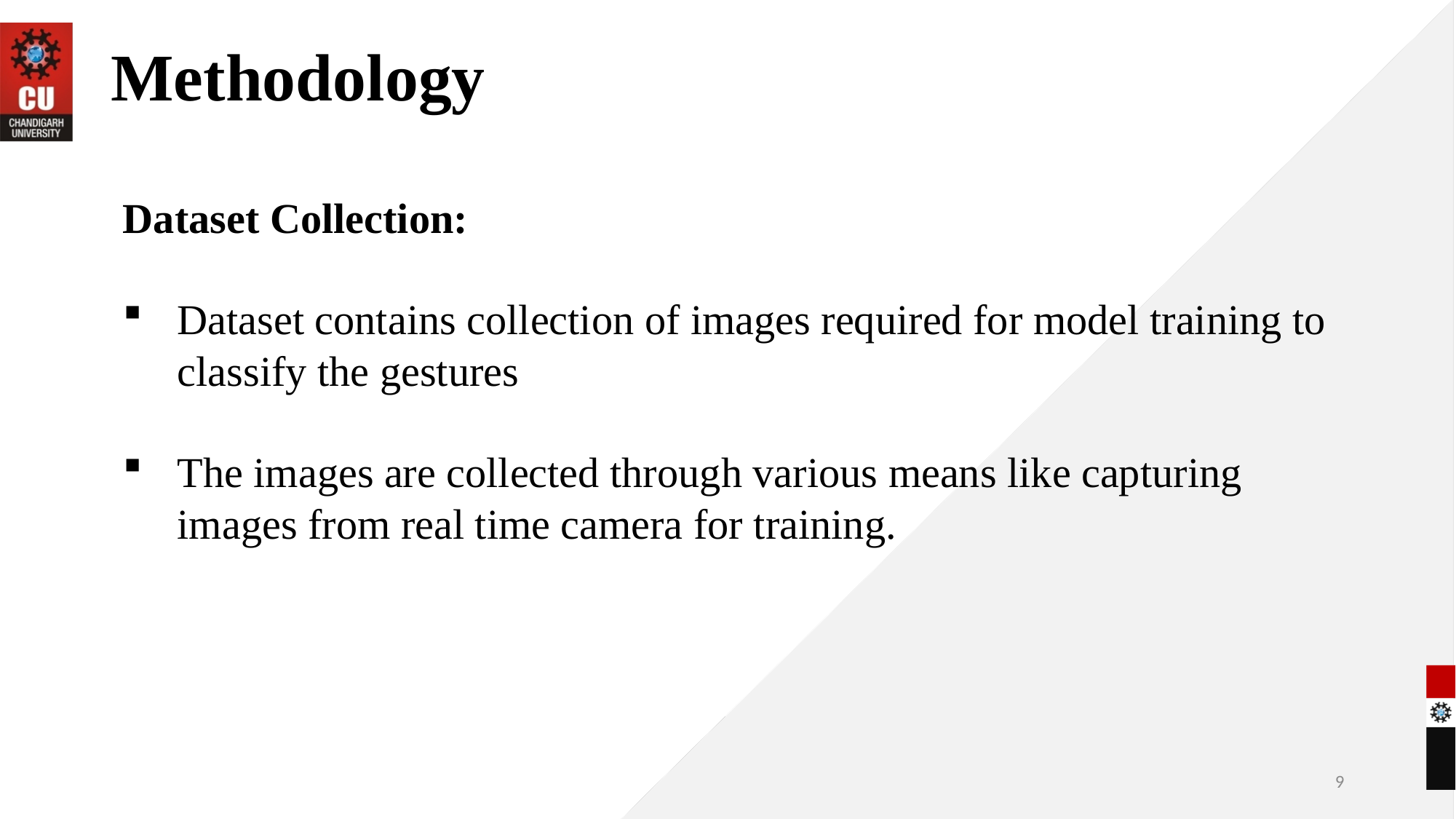

# Methodology
Dataset Collection:

Dataset contains collection of images required for model training to classify the gestures

The images are collected through various means like capturing images from real time camera for training.
9